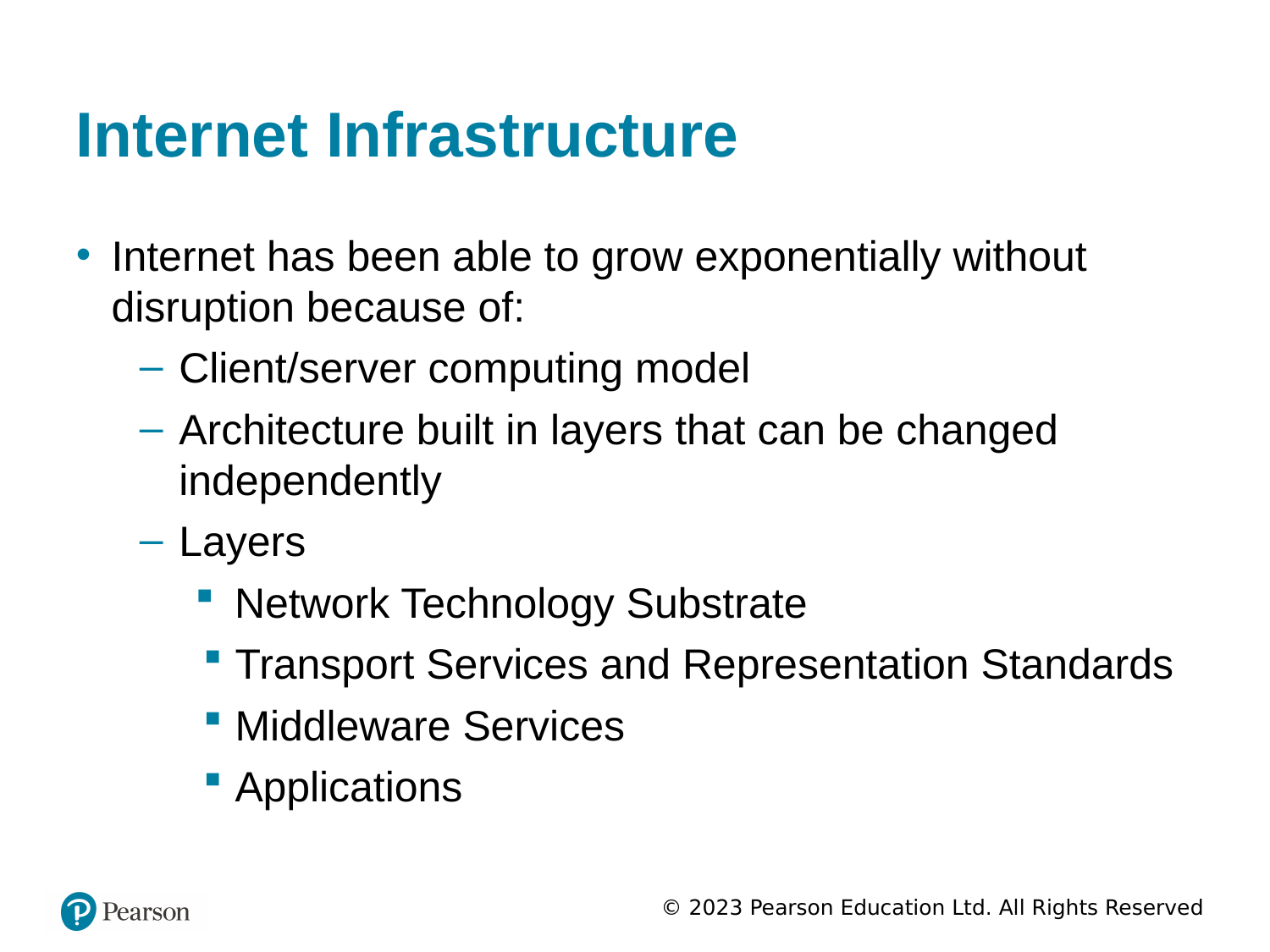

# Internet Infrastructure
Internet has been able to grow exponentially without disruption because of:
Client/server computing model
Architecture built in layers that can be changed independently
Layers
Network Technology Substrate
Transport Services and Representation Standards
Middleware Services
Applications